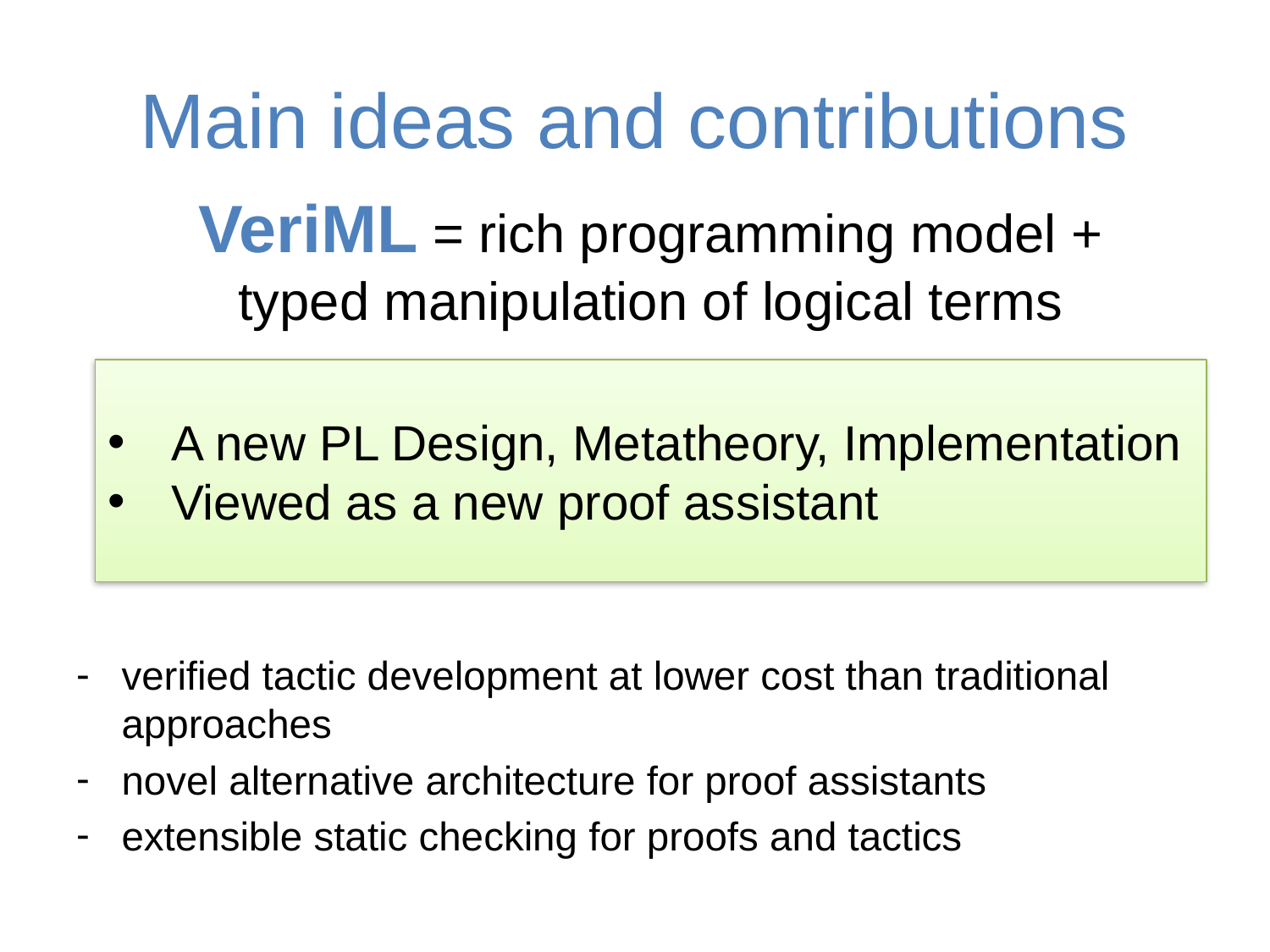

# Main ideas and contributions
VeriML = rich programming model +
typed manipulation of logical terms

verified tactic development at lower cost than traditional approaches
novel alternative architecture for proof assistants
extensible static checking for proofs and tactics
A new PL Design, Metatheory, Implementation
Viewed as a new proof assistant